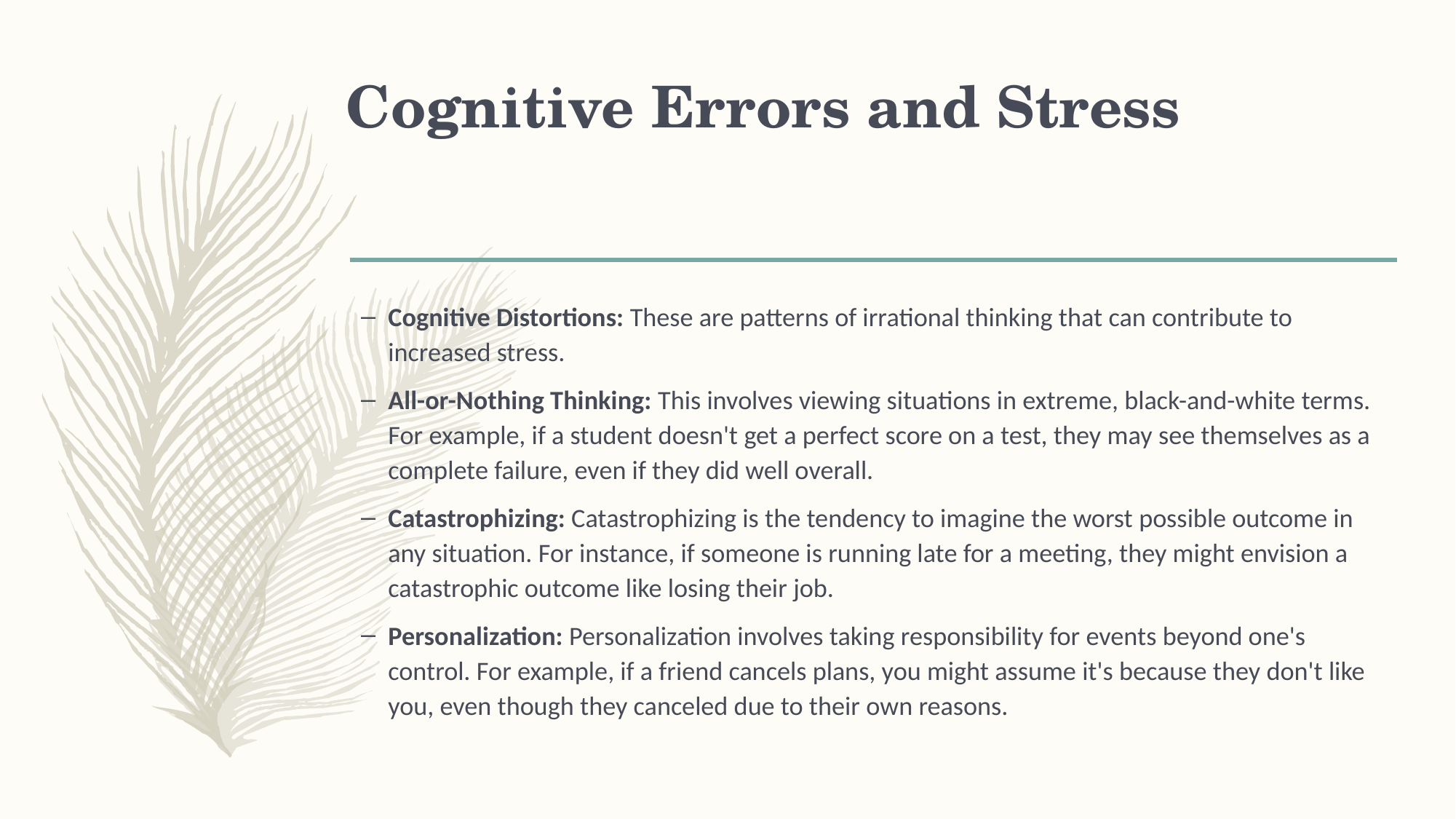

# Cognitive Errors and Stress
Cognitive Distortions: These are patterns of irrational thinking that can contribute to increased stress.
All-or-Nothing Thinking: This involves viewing situations in extreme, black-and-white terms. For example, if a student doesn't get a perfect score on a test, they may see themselves as a complete failure, even if they did well overall.
Catastrophizing: Catastrophizing is the tendency to imagine the worst possible outcome in any situation. For instance, if someone is running late for a meeting, they might envision a catastrophic outcome like losing their job.
Personalization: Personalization involves taking responsibility for events beyond one's control. For example, if a friend cancels plans, you might assume it's because they don't like you, even though they canceled due to their own reasons.